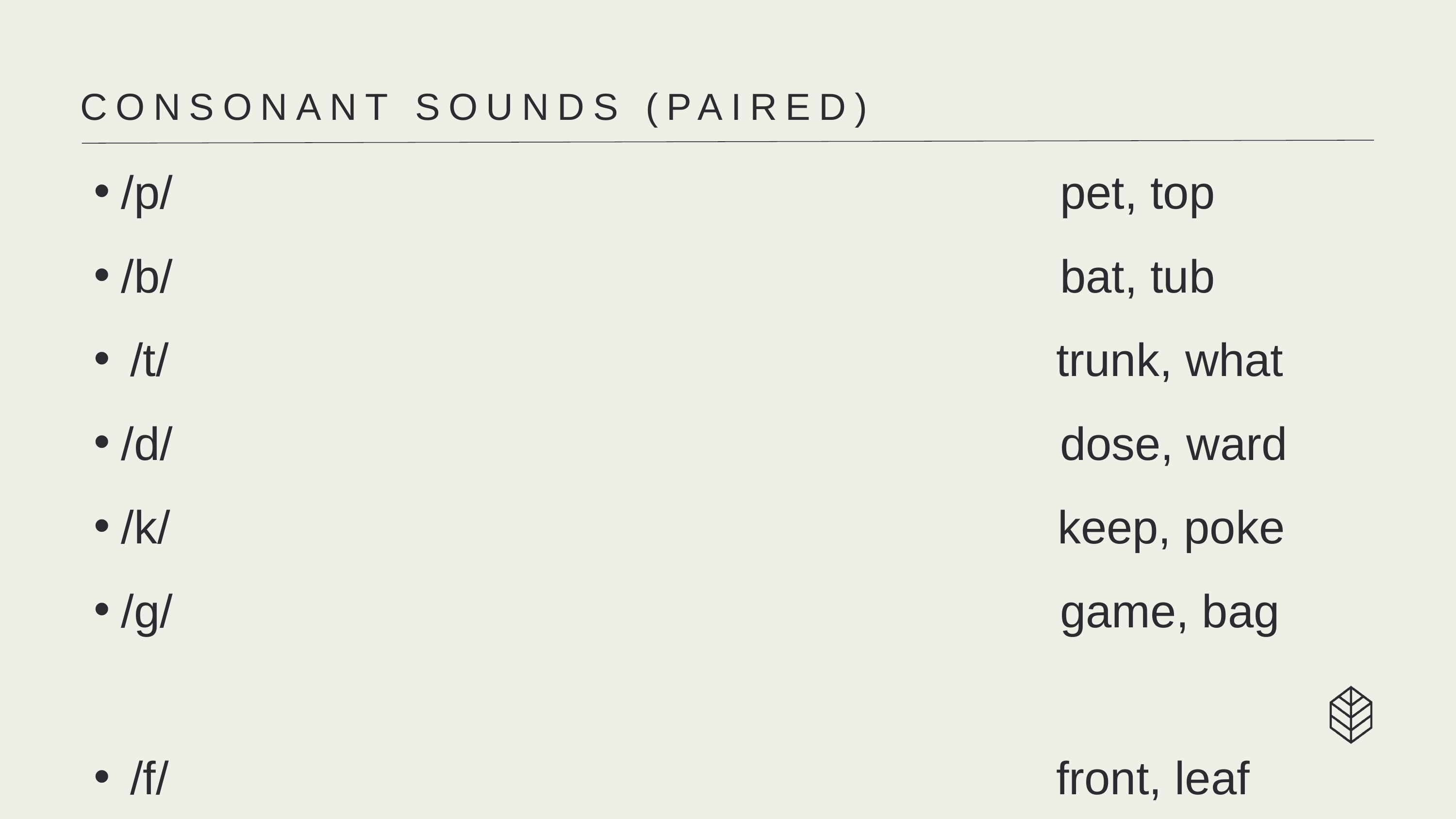

CONSONANT SOUNDS (PAIRED)

/p/                                                                     pet, top
/b/                                                                     bat, tub
/t/                                                                     trunk, what
/d/                                                                     dose, ward
/k/                                                                     keep, poke
/g/                                                                     game, bag
/f/                                                                     front, leaf
 /v/                                                                    vase, advice